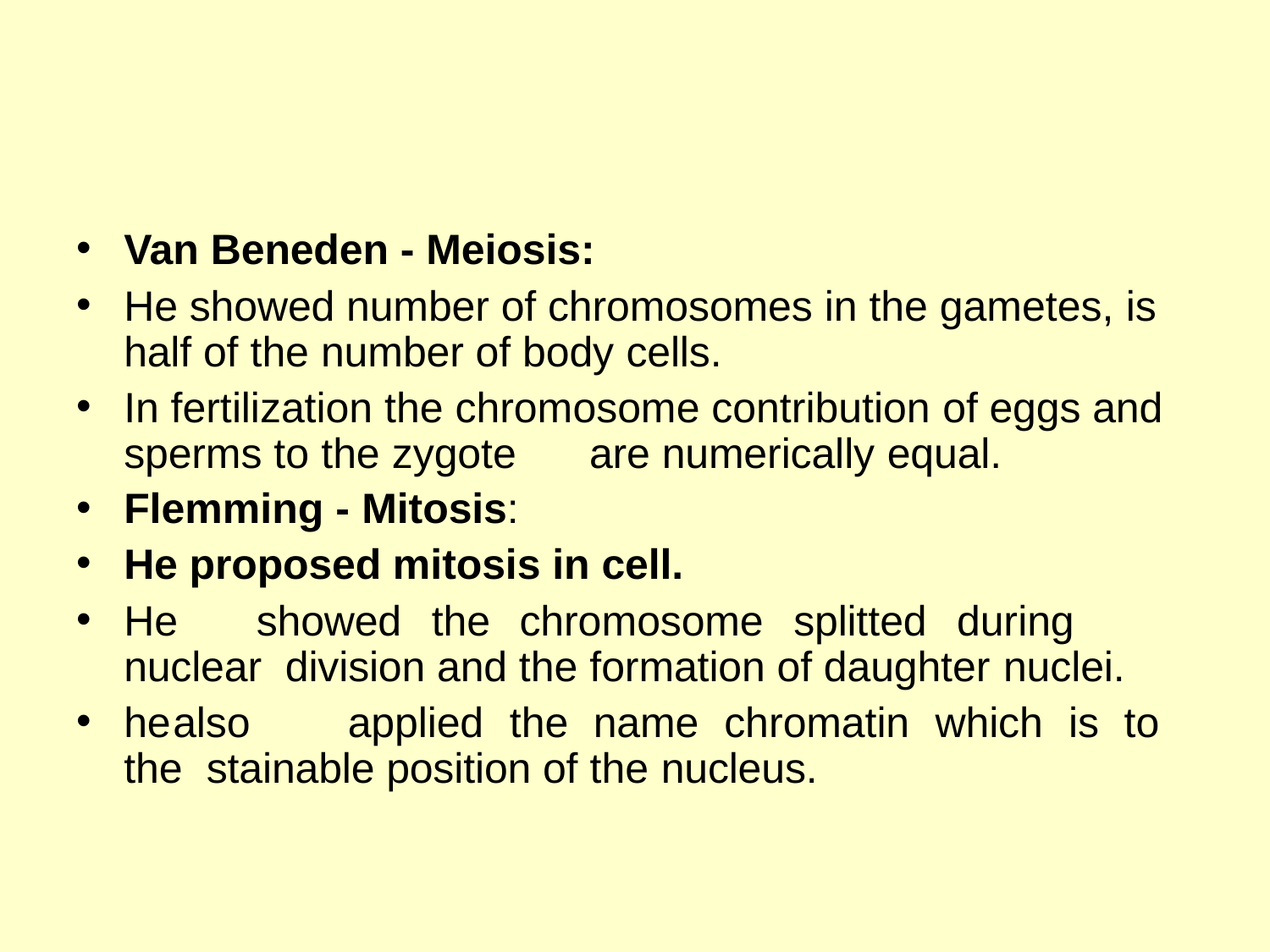

Van Beneden - Meiosis:
He showed number of chromosomes in the gametes, is  half of the number of body cells.
In fertilization the chromosome contribution of eggs and  sperms to the zygote	are numerically equal.
Flemming - Mitosis:
He proposed mitosis in cell.
He	showed	the	chromosome	splitted	during	nuclear  division and the formation of daughter nuclei.
he	also	applied	the	name	chromatin	which	is	to	the  stainable position of the nucleus.